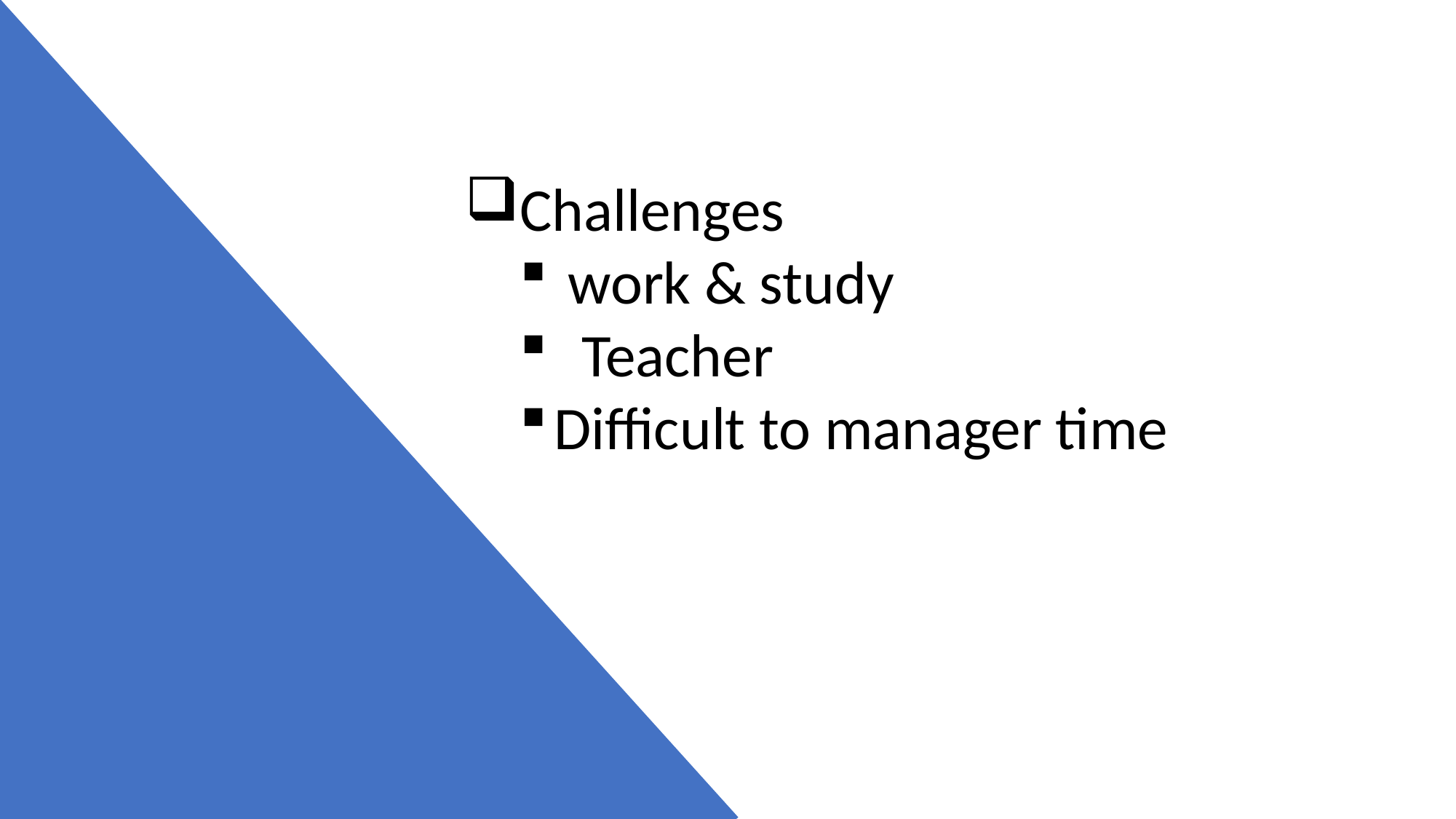

Challenges
 work & study
  Teacher
Difficult to manager time